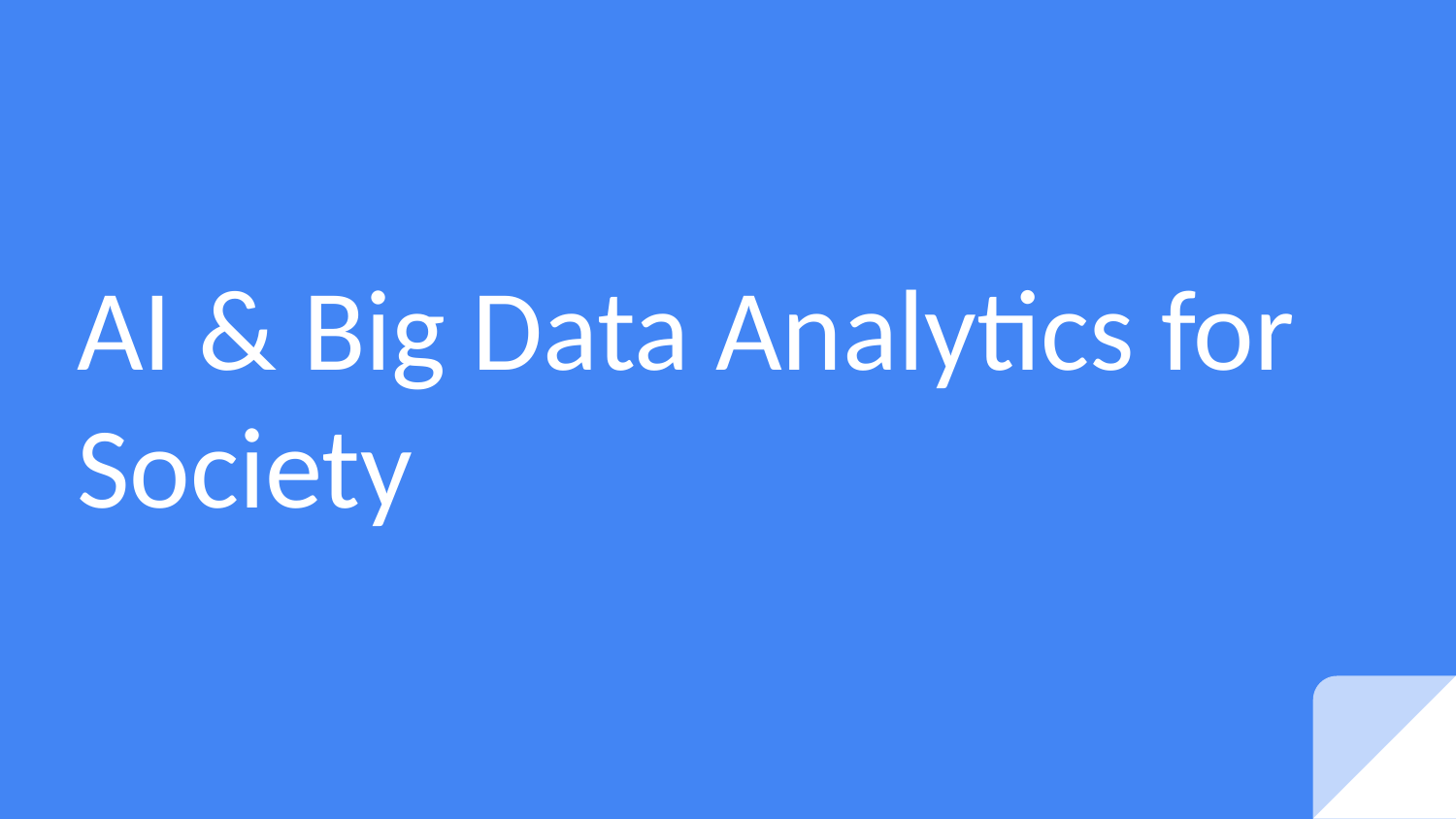

# AI & Big Data Analytics for Society